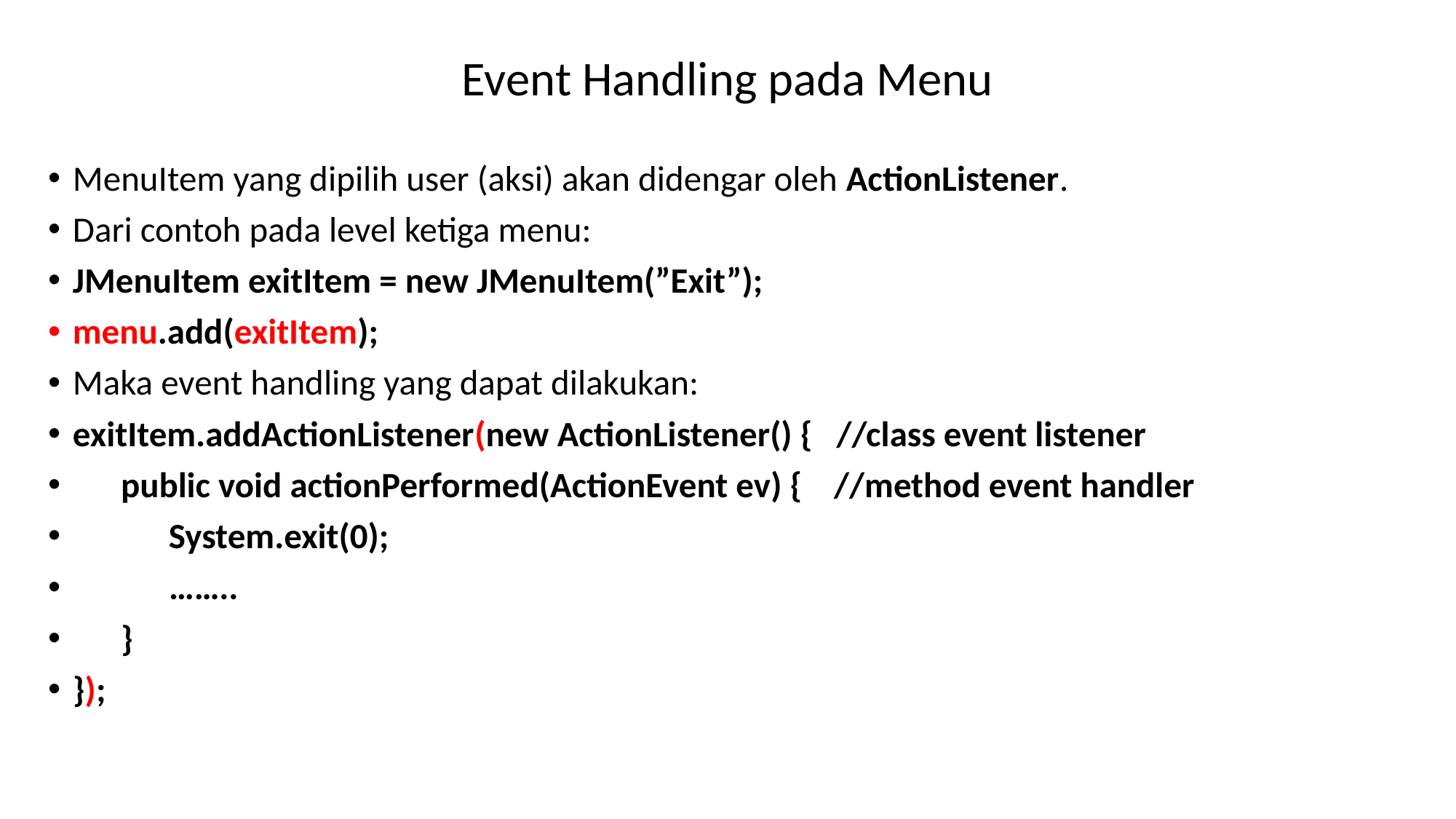

# Event Handling pada Menu
MenuItem yang dipilih user (aksi) akan didengar oleh ActionListener.
Dari contoh pada level ketiga menu:
JMenuItem exitItem = new JMenuItem(”Exit”);
menu.add(exitItem);
Maka event handling yang dapat dilakukan:
exitItem.addActionListener(new ActionListener() {   //class event listener
      public void actionPerformed(ActionEvent ev) {    //method event handler
            System.exit(0);
            ……..
      }
});